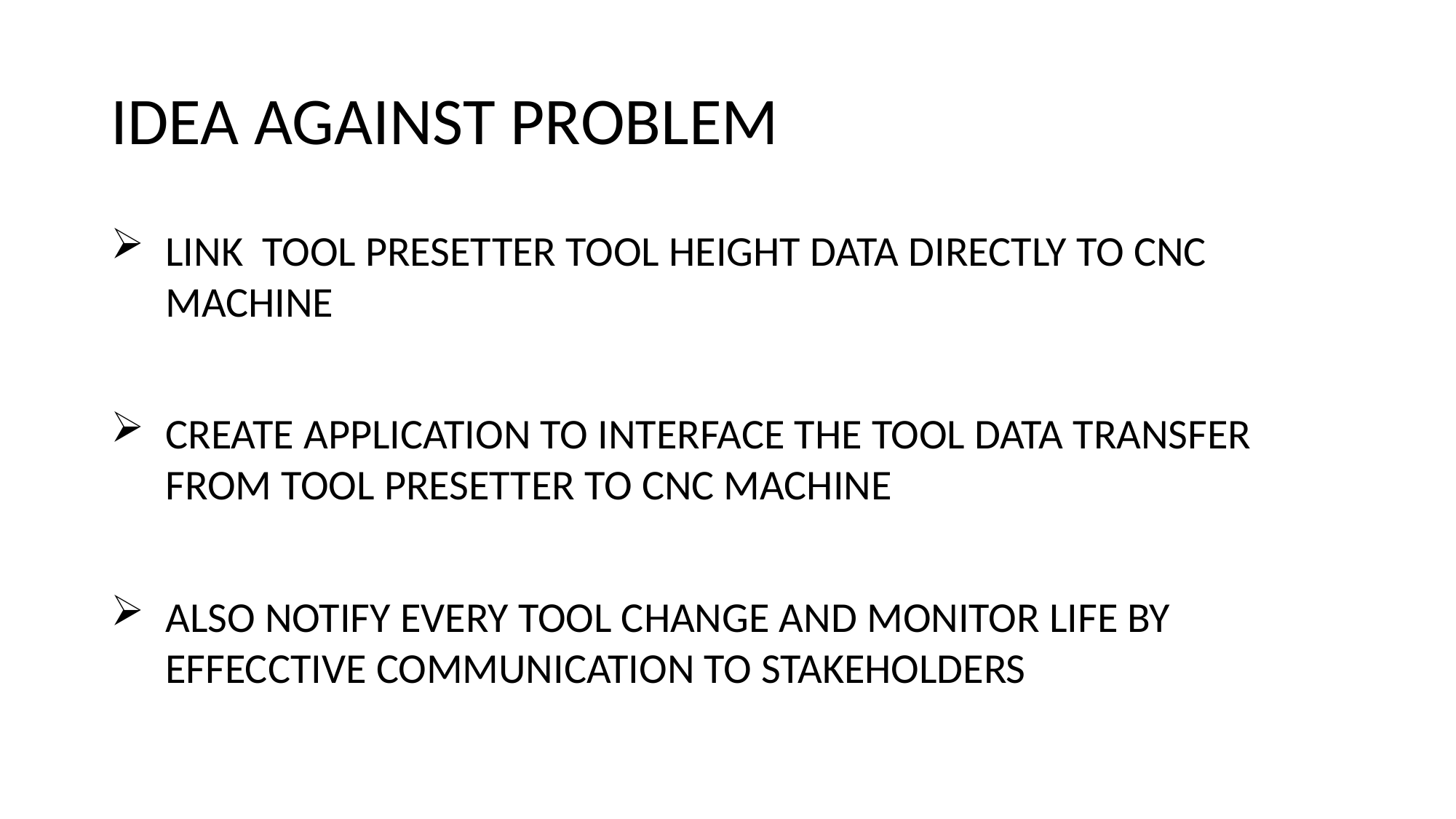

# IDEA AGAINST PROBLEM
LINK  TOOL PRESETTER TOOL HEIGHT DATA DIRECTLY TO CNC MACHINE

CREATE APPLICATION TO INTERFACE THE TOOL DATA TRANSFER FROM TOOL PRESETTER TO CNC MACHINE

ALSO NOTIFY EVERY TOOL CHANGE AND MONITOR LIFE BY EFFECCTIVE COMMUNICATION TO STAKEHOLDERS